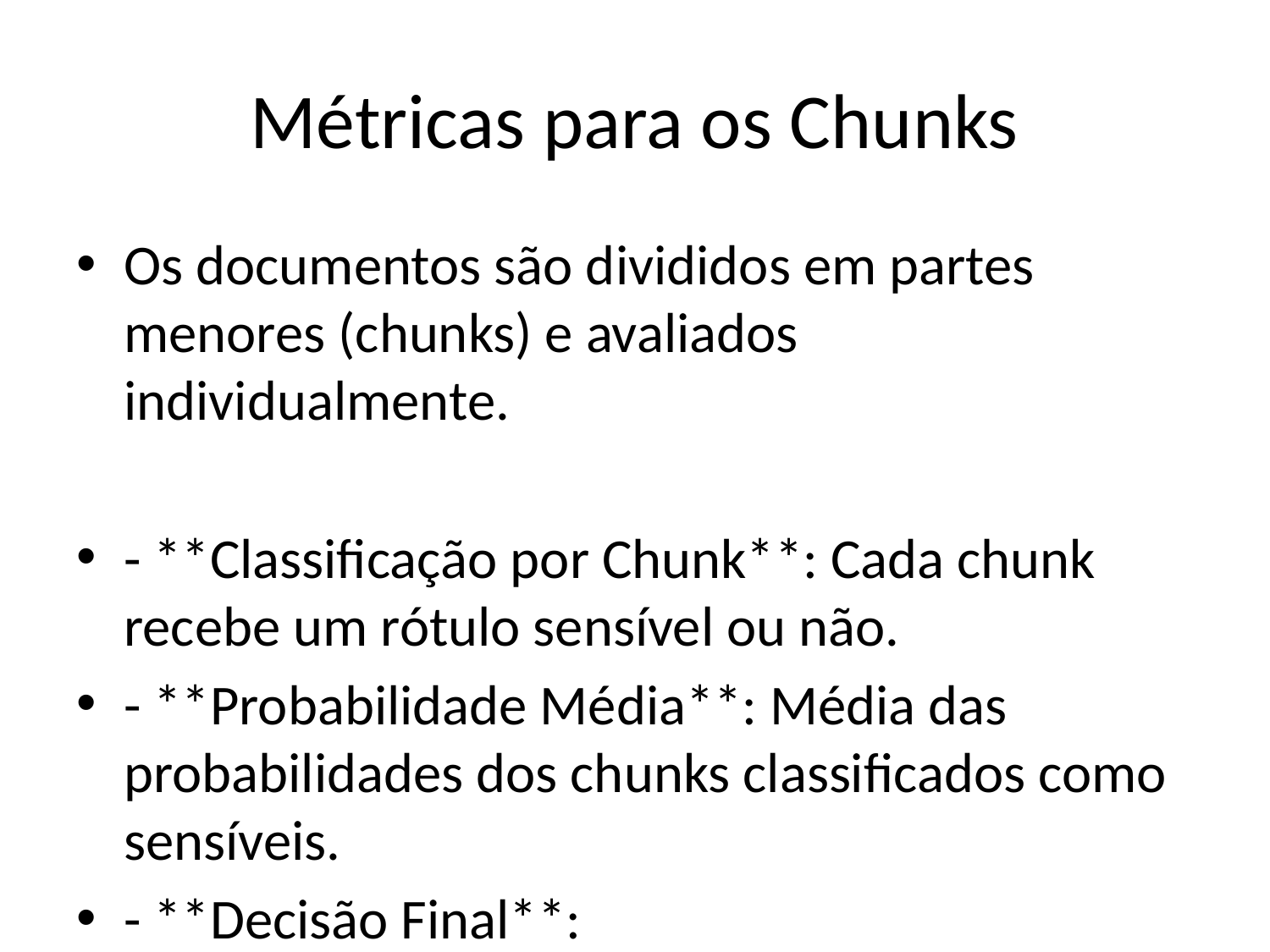

# Métricas para os Chunks
Os documentos são divididos em partes menores (chunks) e avaliados individualmente.

- **Classificação por Chunk**: Cada chunk recebe um rótulo sensível ou não.
- **Probabilidade Média**: Média das probabilidades dos chunks classificados como sensíveis.
- **Decisão Final**:
  - Se pelo menos um chunk for sensível, o documento é classificado como sensível.
  - Caso contrário, o documento é não sensível.